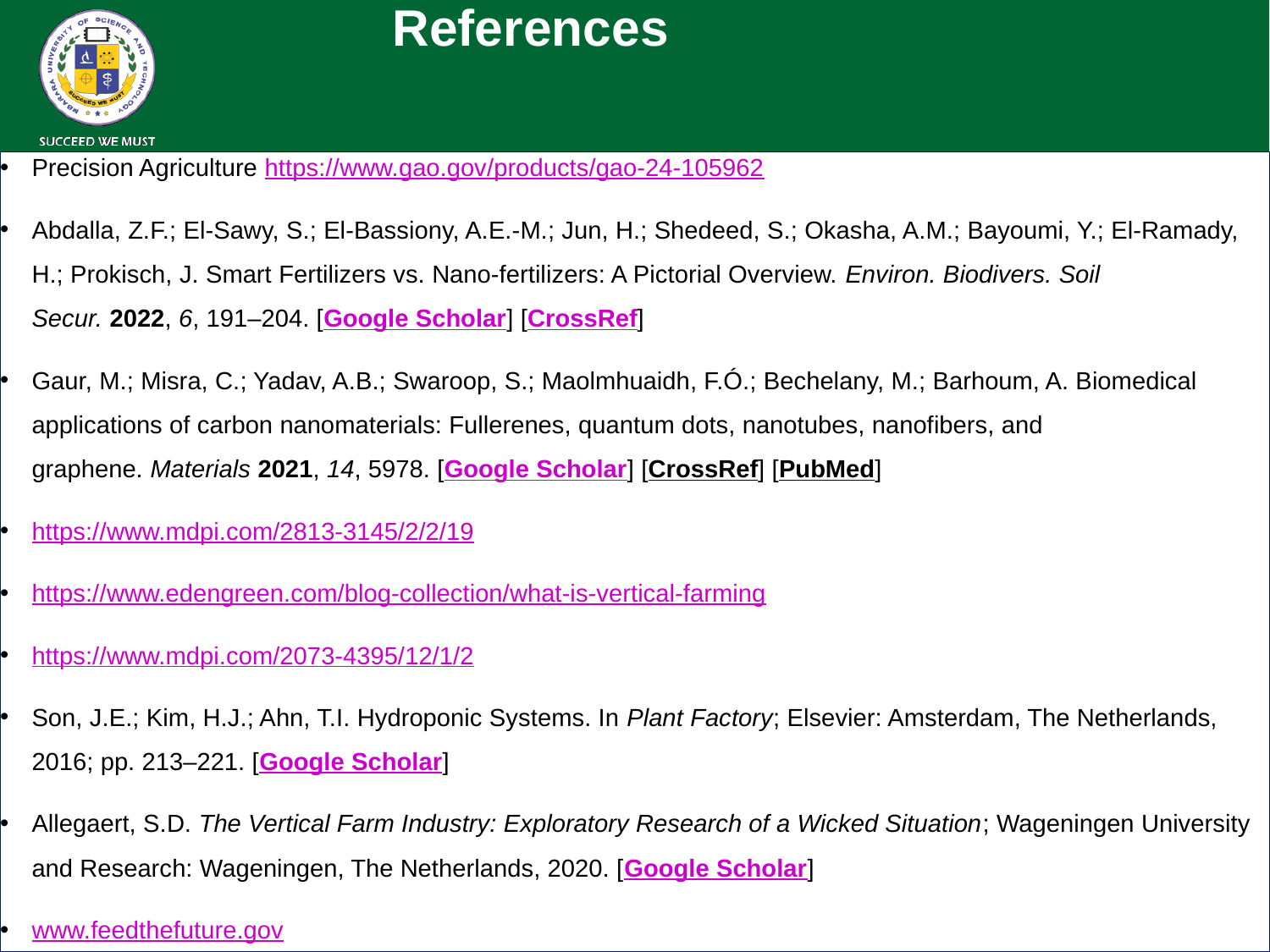

References
Precision Agriculture https://www.gao.gov/products/gao-24-105962
Abdalla, Z.F.; El-Sawy, S.; El-Bassiony, A.E.-M.; Jun, H.; Shedeed, S.; Okasha, A.M.; Bayoumi, Y.; El-Ramady, H.; Prokisch, J. Smart Fertilizers vs. Nano-fertilizers: A Pictorial Overview. Environ. Biodivers. Soil Secur. 2022, 6, 191–204. [Google Scholar] [CrossRef]
Gaur, M.; Misra, C.; Yadav, A.B.; Swaroop, S.; Maolmhuaidh, F.Ó.; Bechelany, M.; Barhoum, A. Biomedical applications of carbon nanomaterials: Fullerenes, quantum dots, nanotubes, nanofibers, and graphene. Materials 2021, 14, 5978. [Google Scholar] [CrossRef] [PubMed]
https://www.mdpi.com/2813-3145/2/2/19
https://www.edengreen.com/blog-collection/what-is-vertical-farming
https://www.mdpi.com/2073-4395/12/1/2
Son, J.E.; Kim, H.J.; Ahn, T.I. Hydroponic Systems. In Plant Factory; Elsevier: Amsterdam, The Netherlands, 2016; pp. 213–221. [Google Scholar]
Allegaert, S.D. The Vertical Farm Industry: Exploratory Research of a Wicked Situation; Wageningen University and Research: Wageningen, The Netherlands, 2020. [Google Scholar]
www.feedthefuture.gov